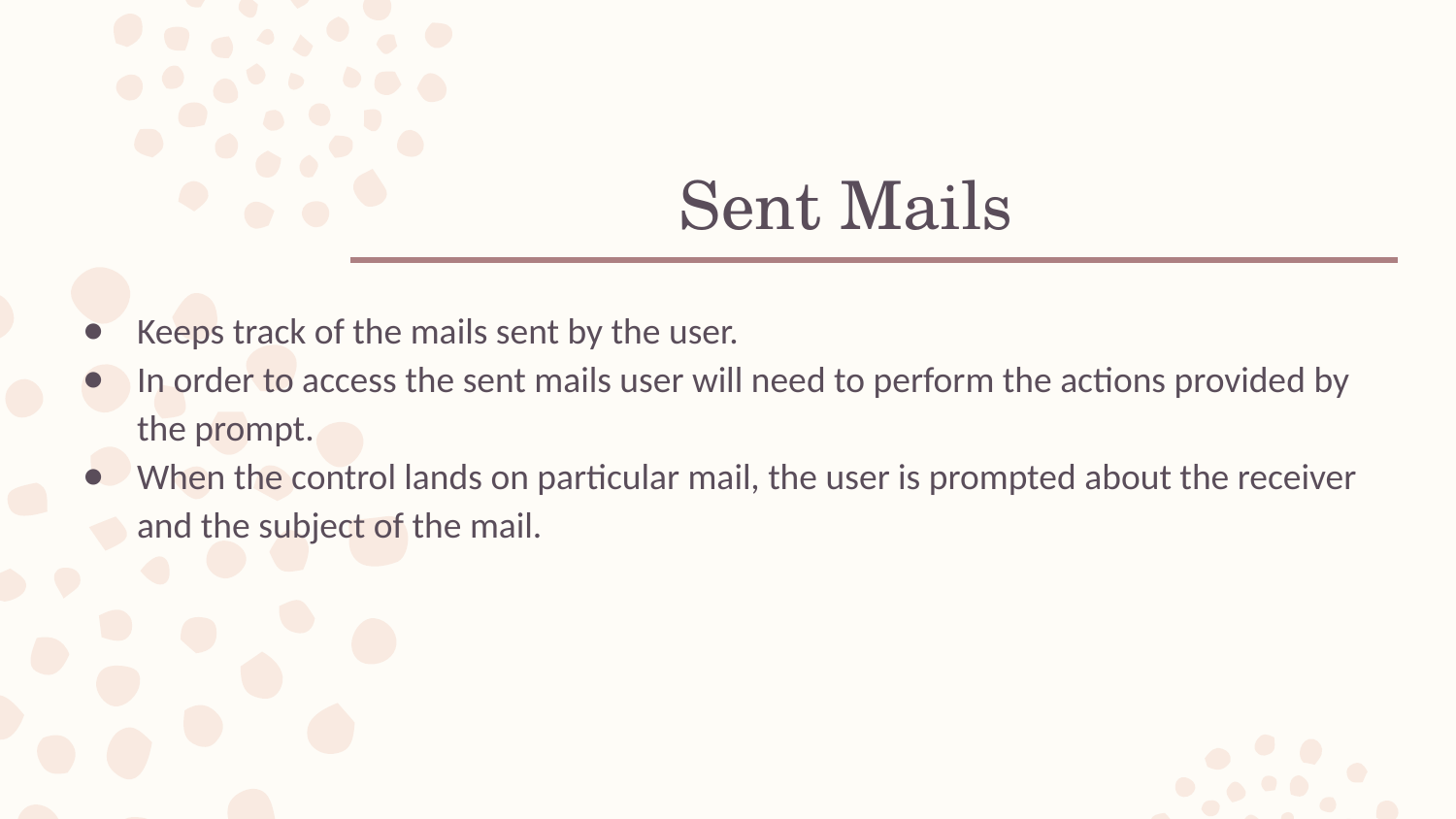

# Sent Mails
Keeps track of the mails sent by the user.
In order to access the sent mails user will need to perform the actions provided by the prompt.
When the control lands on particular mail, the user is prompted about the receiver and the subject of the mail.